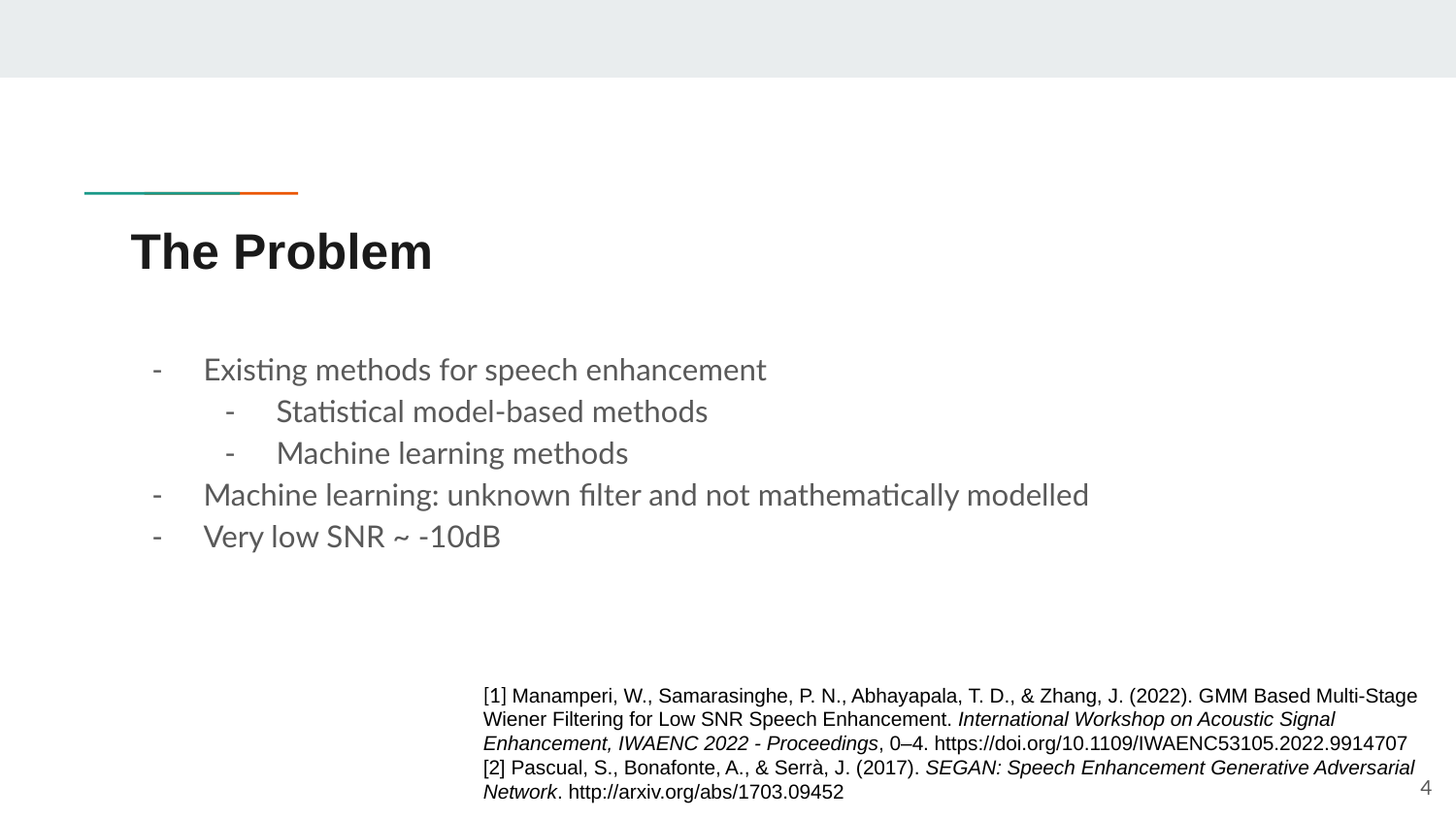

# The Problem
Existing methods for speech enhancement
Statistical model-based methods
Machine learning methods
Machine learning: unknown filter and not mathematically modelled
Very low SNR ~ -10dB
[1] Manamperi, W., Samarasinghe, P. N., Abhayapala, T. D., & Zhang, J. (2022). GMM Based Multi-Stage Wiener Filtering for Low SNR Speech Enhancement. International Workshop on Acoustic Signal Enhancement, IWAENC 2022 - Proceedings, 0–4. https://doi.org/10.1109/IWAENC53105.2022.9914707
[2] Pascual, S., Bonafonte, A., & Serrà, J. (2017). SEGAN: Speech Enhancement Generative Adversarial Network. http://arxiv.org/abs/1703.09452
4